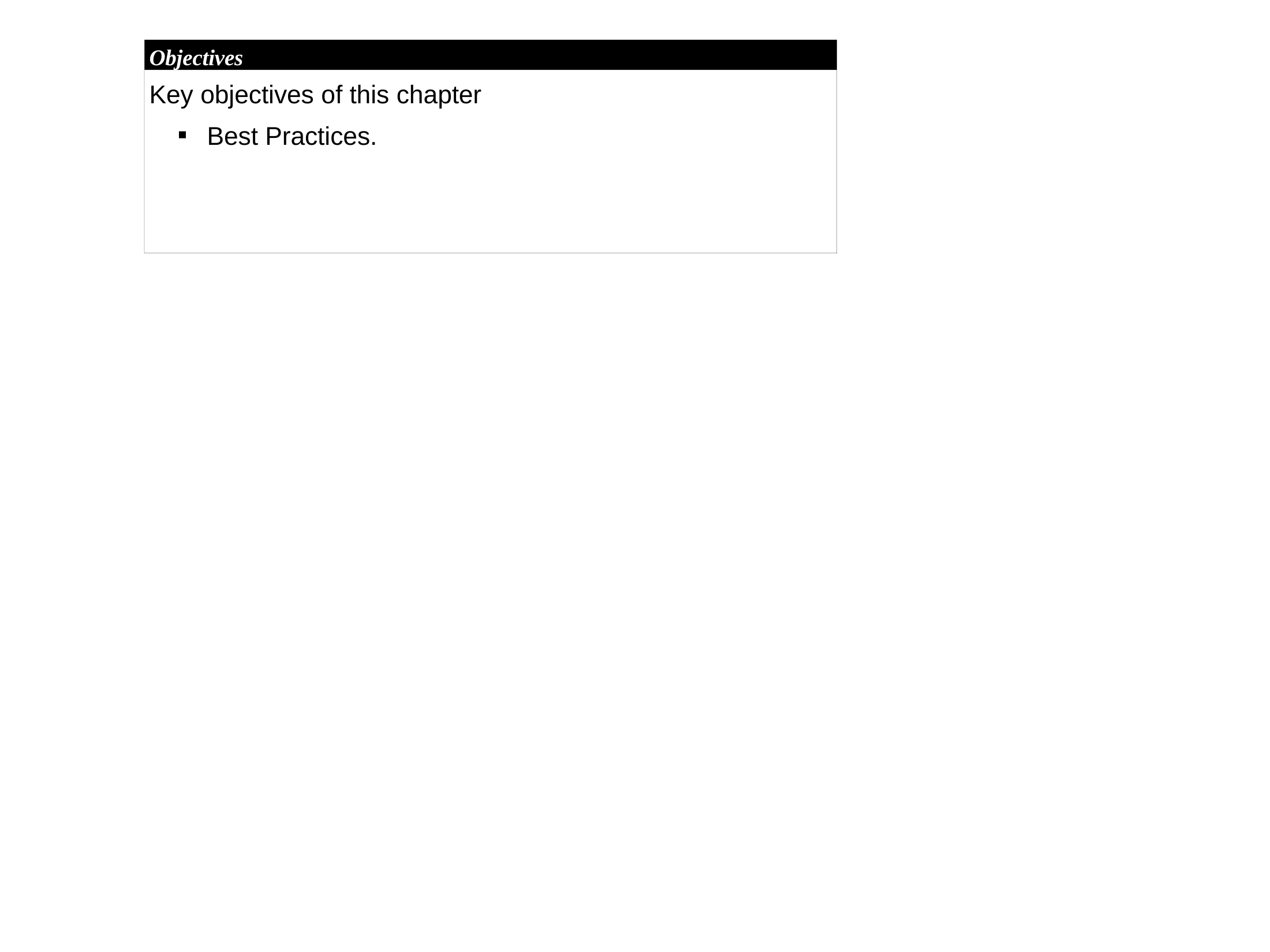

Chapter 16 - Best Practices for Jenkins

Objectives
Key objectives of this chapter
Best Practices.